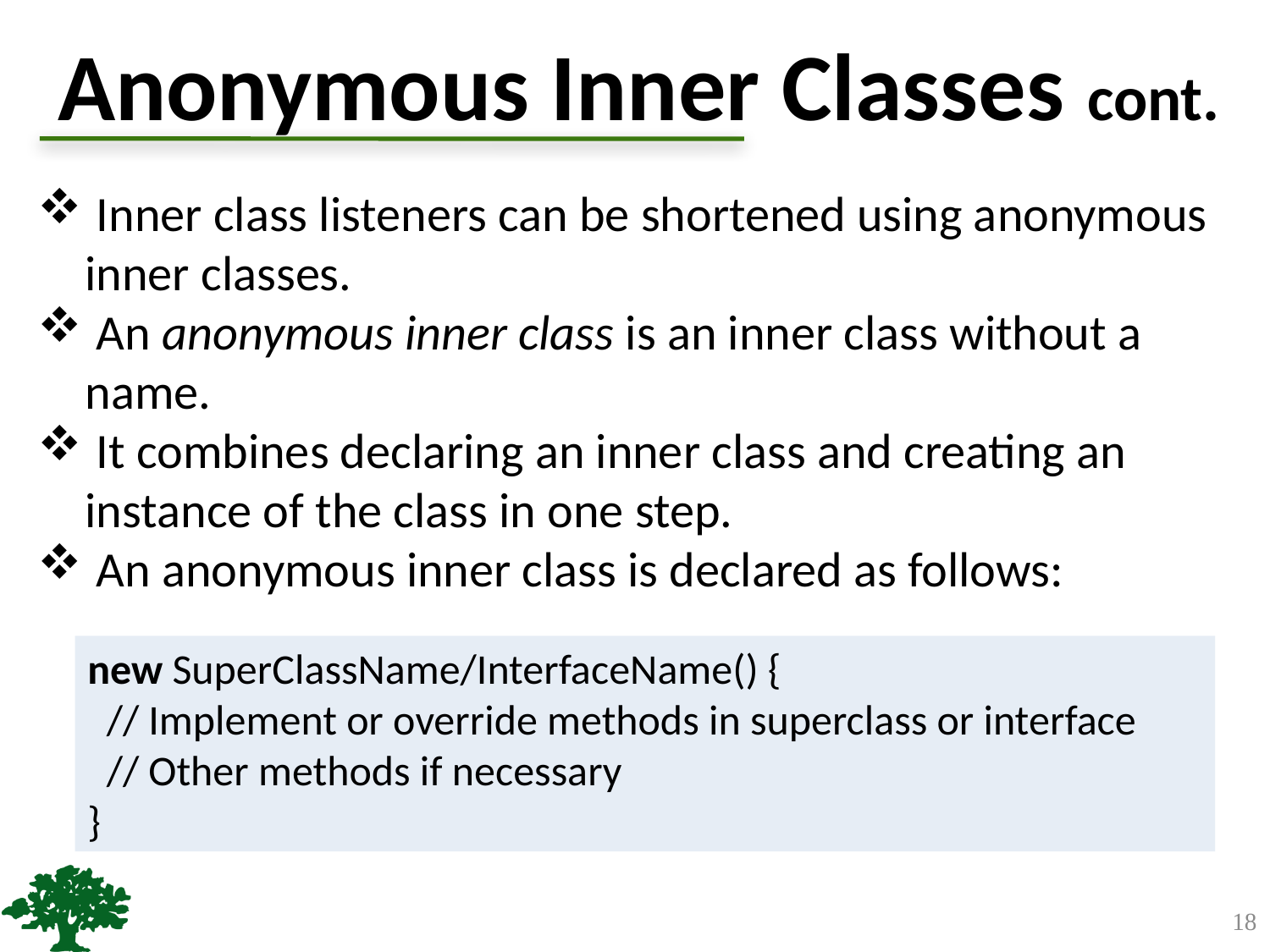

# Anonymous Inner Classes cont.
 Inner class listeners can be shortened using anonymous inner classes.
 An anonymous inner class is an inner class without a name.
 It combines declaring an inner class and creating an instance of the class in one step.
 An anonymous inner class is declared as follows:
new SuperClassName/InterfaceName() {
  // Implement or override methods in superclass or interface
  // Other methods if necessary
}
18